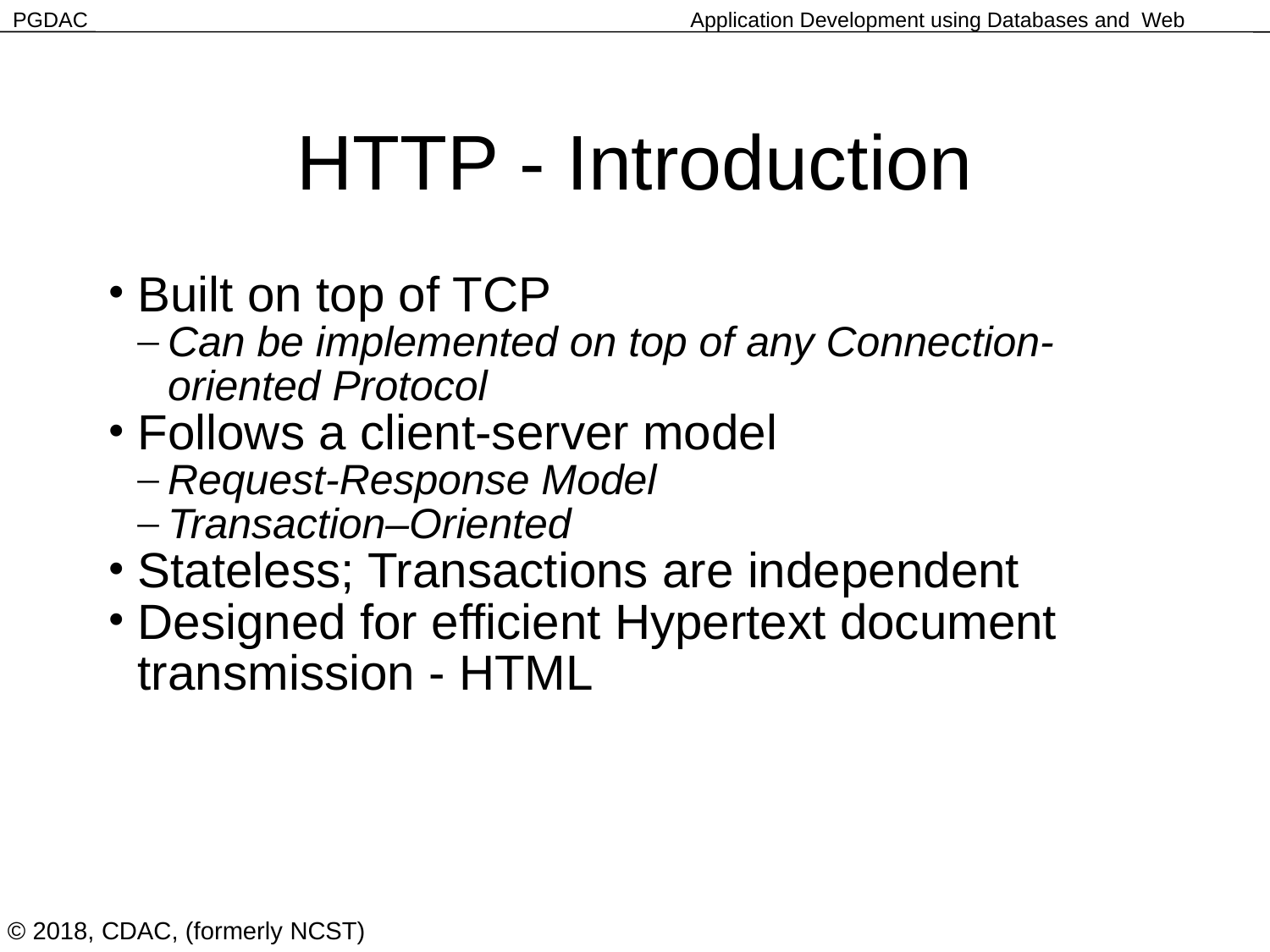

HTTP - Introduction
Built on top of TCP
Can be implemented on top of any Connection-oriented Protocol
Follows a client-server model
Request-Response Model
Transaction–Oriented
Stateless; Transactions are independent
Designed for efficient Hypertext document transmission - HTML